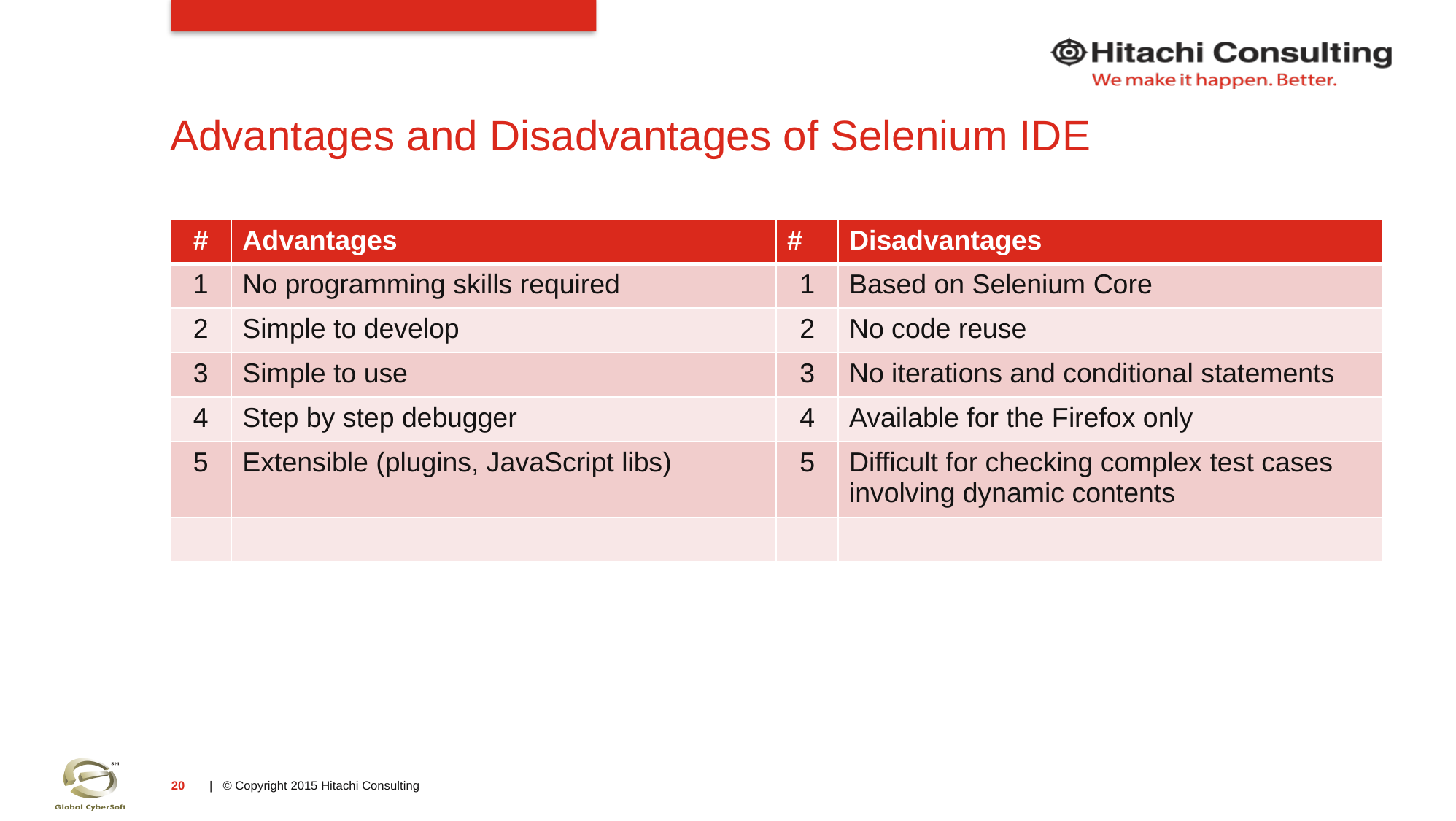

# Advantages and Disadvantages of Selenium IDE

| # | Advantages | # | Disadvantages |
| --- | --- | --- | --- |
| 1 | No programming skills required | 1 | Based on Selenium Core |
| 2 | Simple to develop | 2 | No code reuse |
| 3 | Simple to use | 3 | No iterations and conditional statements |
| 4 | Step by step debugger | 4 | Available for the Firefox only |
| 5 | Extensible (plugins, JavaScript libs) | 5 | Difficult for checking complex test cases involving dynamic contents |
|  |  |  |  |